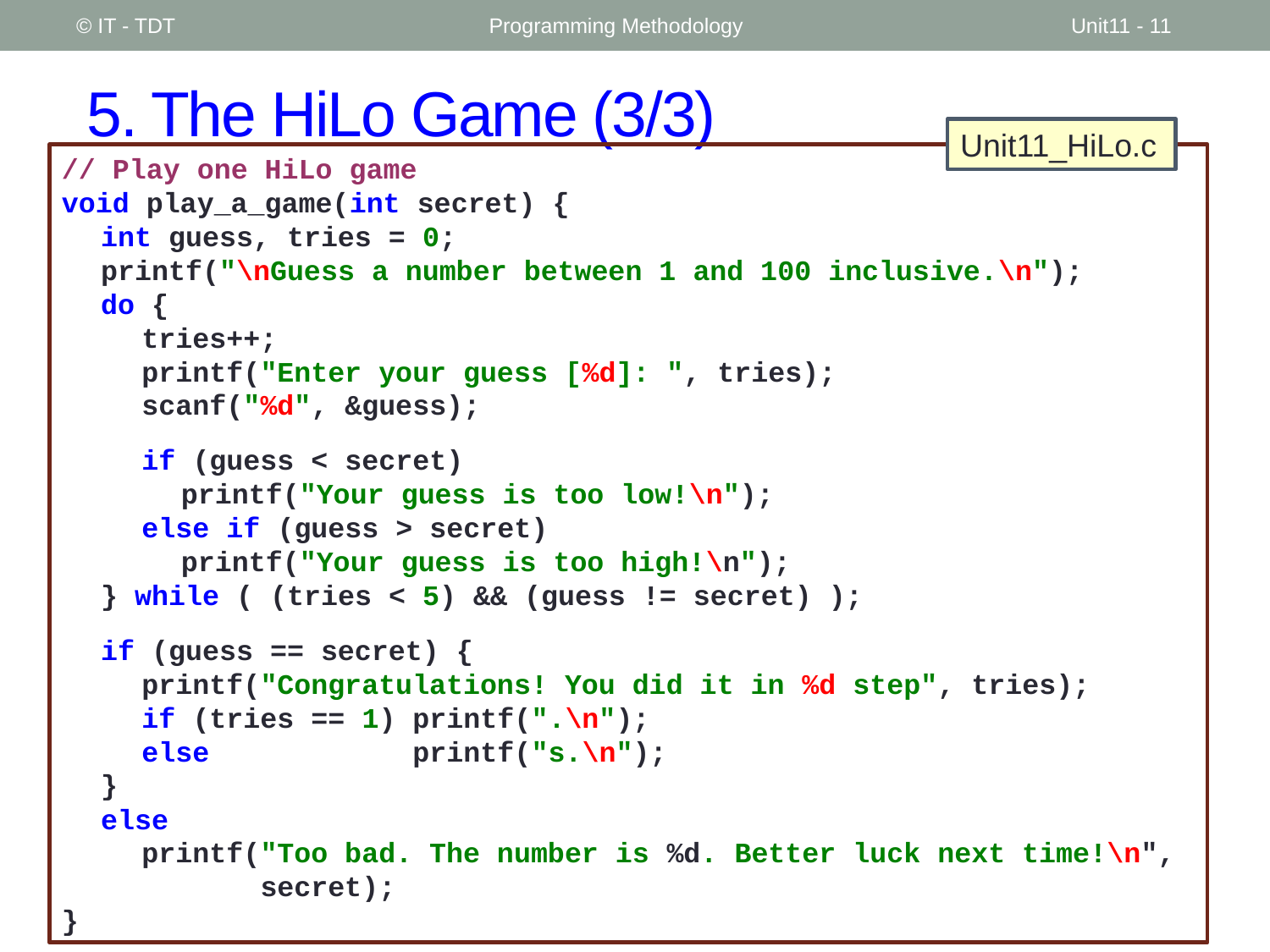

© IT - TDT
Programming Methodology
Unit11 - 11
# 5. The HiLo Game (3/3)
Unit11_HiLo.c
// Play one HiLo game
void play_a_game(int secret) {
	int guess, tries = 0;
	printf("\nGuess a number between 1 and 100 inclusive.\n");
	do {
		tries++;
		printf("Enter your guess [%d]: ", tries);
		scanf("%d", &guess);

		if (guess < secret)
			printf("Your guess is too low!\n");
		else if (guess > secret)
			printf("Your guess is too high!\n");
	} while ( (tries < 5) && (guess != secret) );

	if (guess == secret) {
		printf("Congratulations! You did it in %d step", tries);
		if (tries == 1) printf(".\n");
		else            printf("s.\n");
	}
	else
		printf("Too bad. The number is %d. Better luck next time!\n",
		       secret);
}